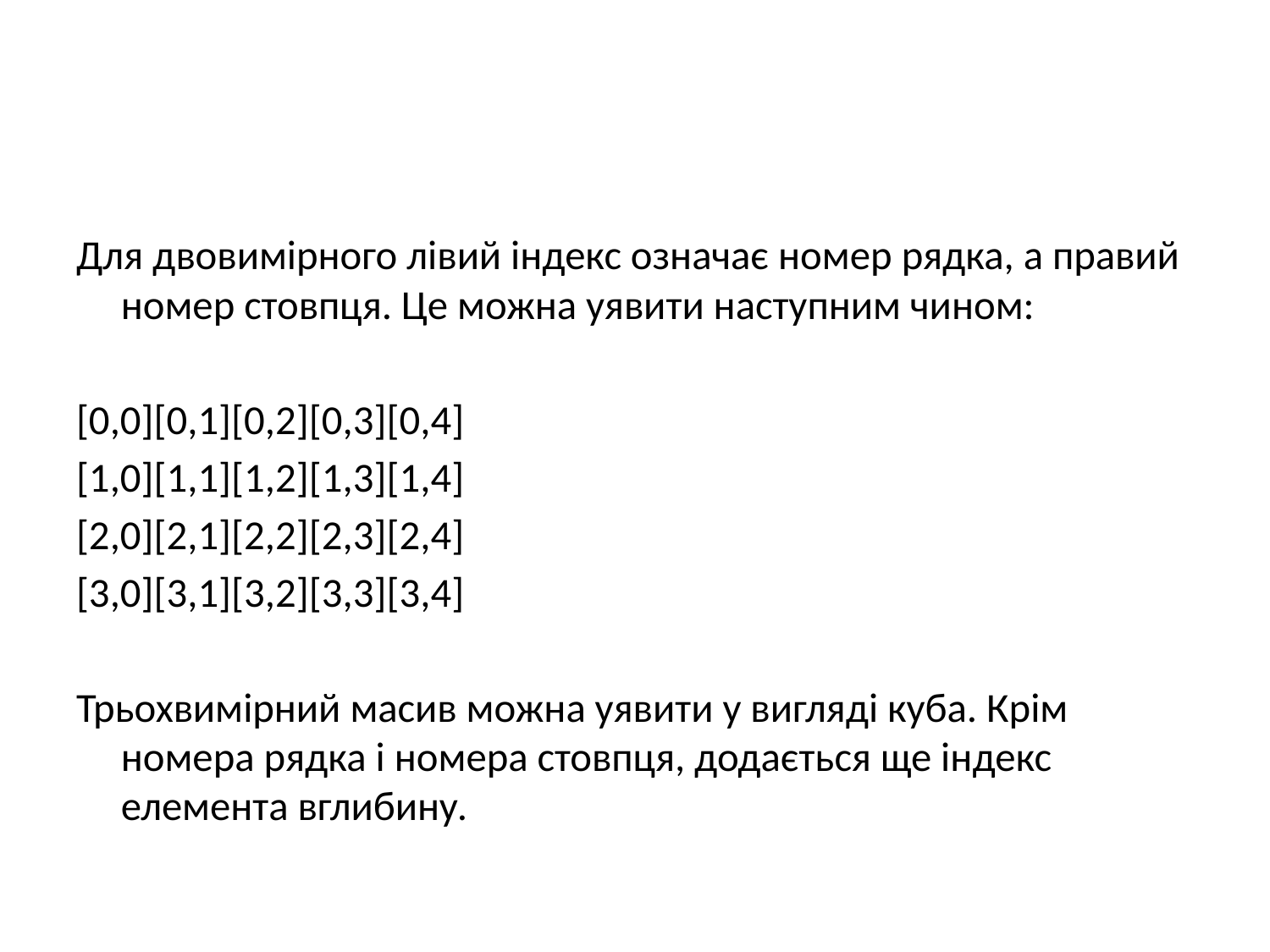

#
Для двовимірного лівий індекс означає номер рядка, а правий номер стовпця. Це можна уявити наступним чином:

[0,0][0,1][0,2][0,3][0,4]
[1,0][1,1][1,2][1,3][1,4]
[2,0][2,1][2,2][2,3][2,4]
[3,0][3,1][3,2][3,3][3,4]

Трьохвимірний масив можна уявити у вигляді куба. Крім номера рядка і номера стовпця, додається ще індекс елемента вглибину.